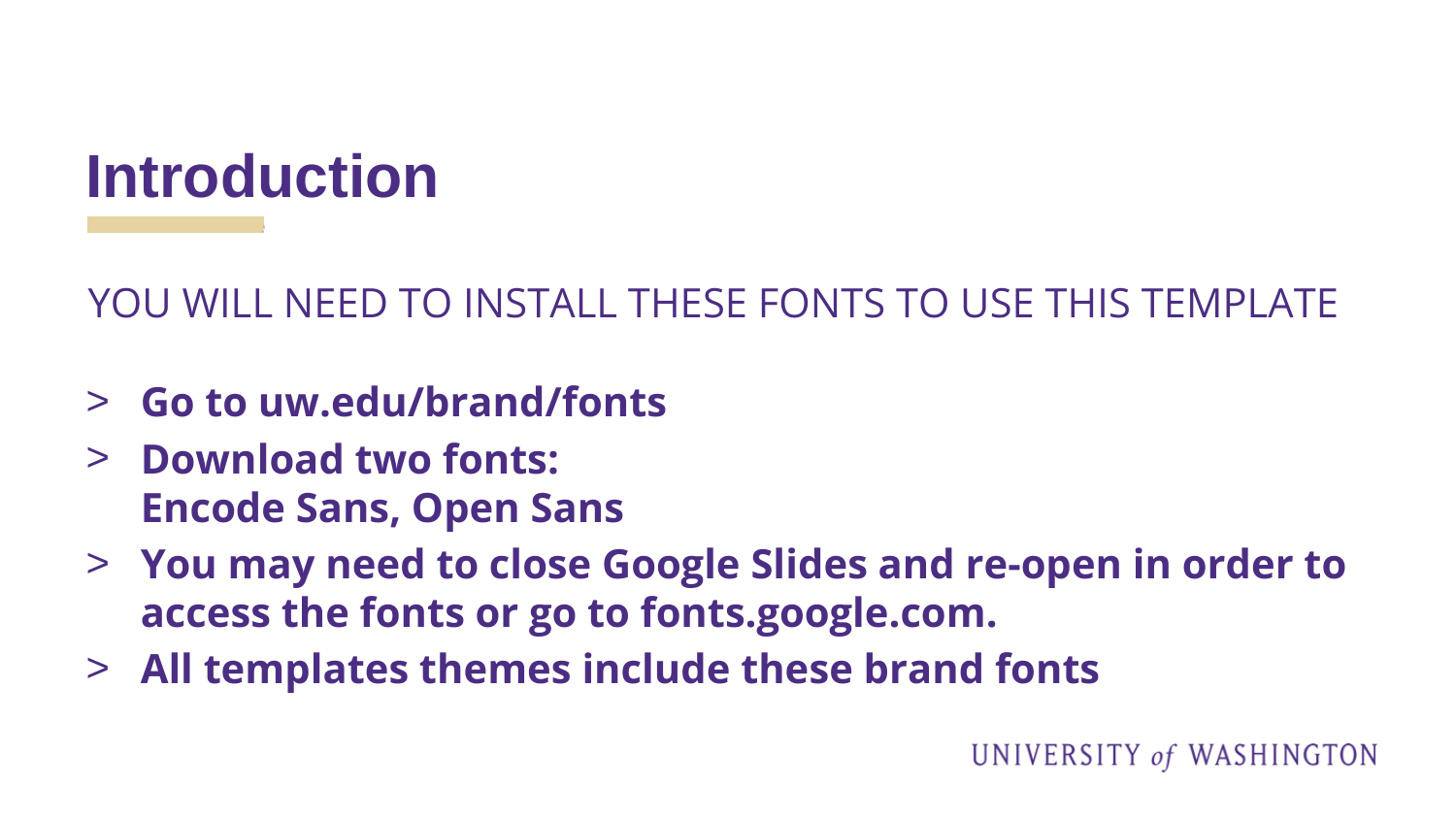

# Introduction
YOU WILL NEED TO INSTALL THESE FONTS TO USE THIS TEMPLATE
Go to uw.edu/brand/fonts
Download two fonts:
Encode Sans, Open Sans
You may need to close Google Slides and re-open in order to access the fonts or go to fonts.google.com.
All templates themes include these brand fonts